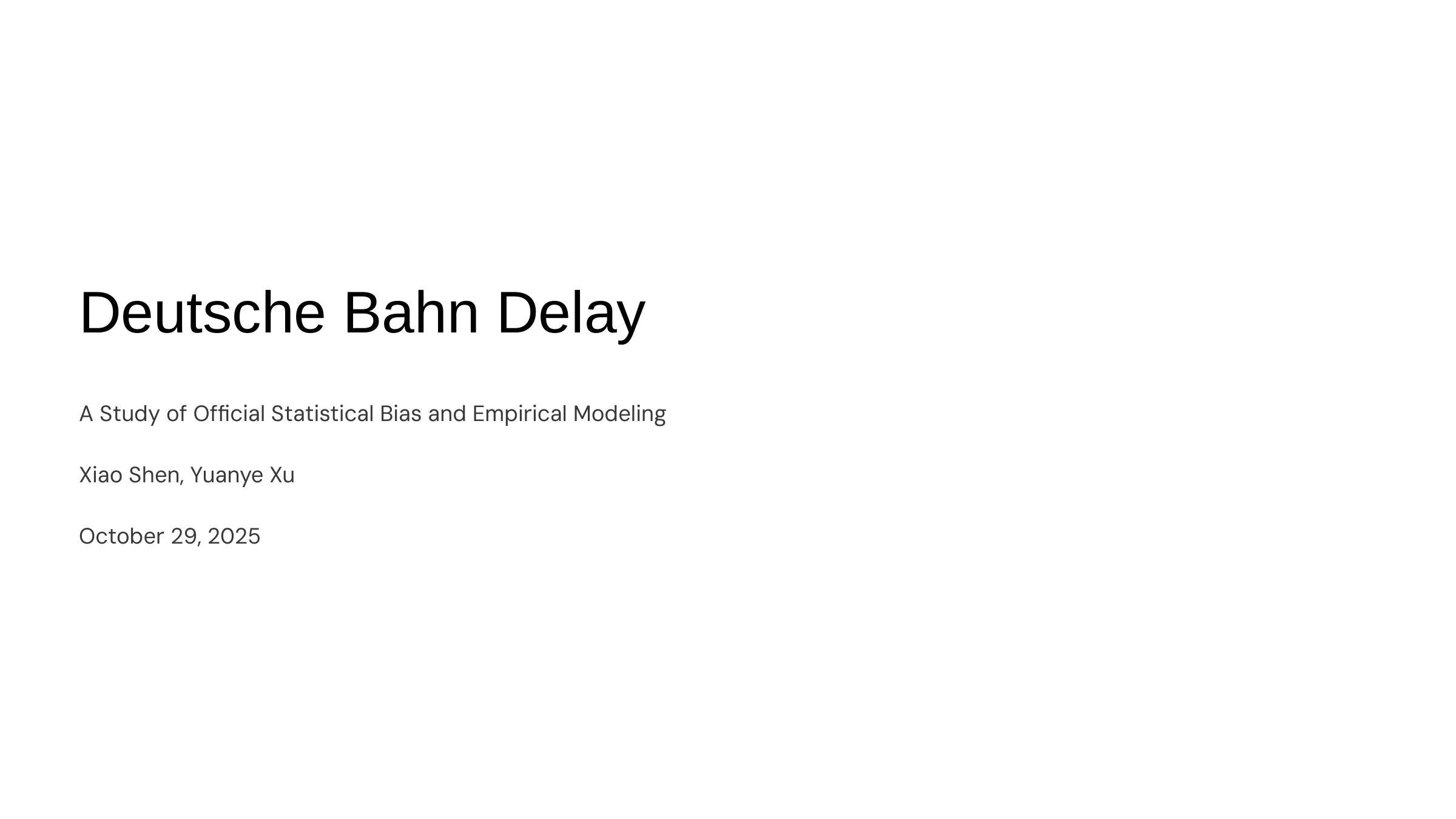

Deutsche Bahn Delay
A Study of Official Statistical Bias and Empirical Modeling
Xiao Shen, Yuanye Xu
October 29, 2025